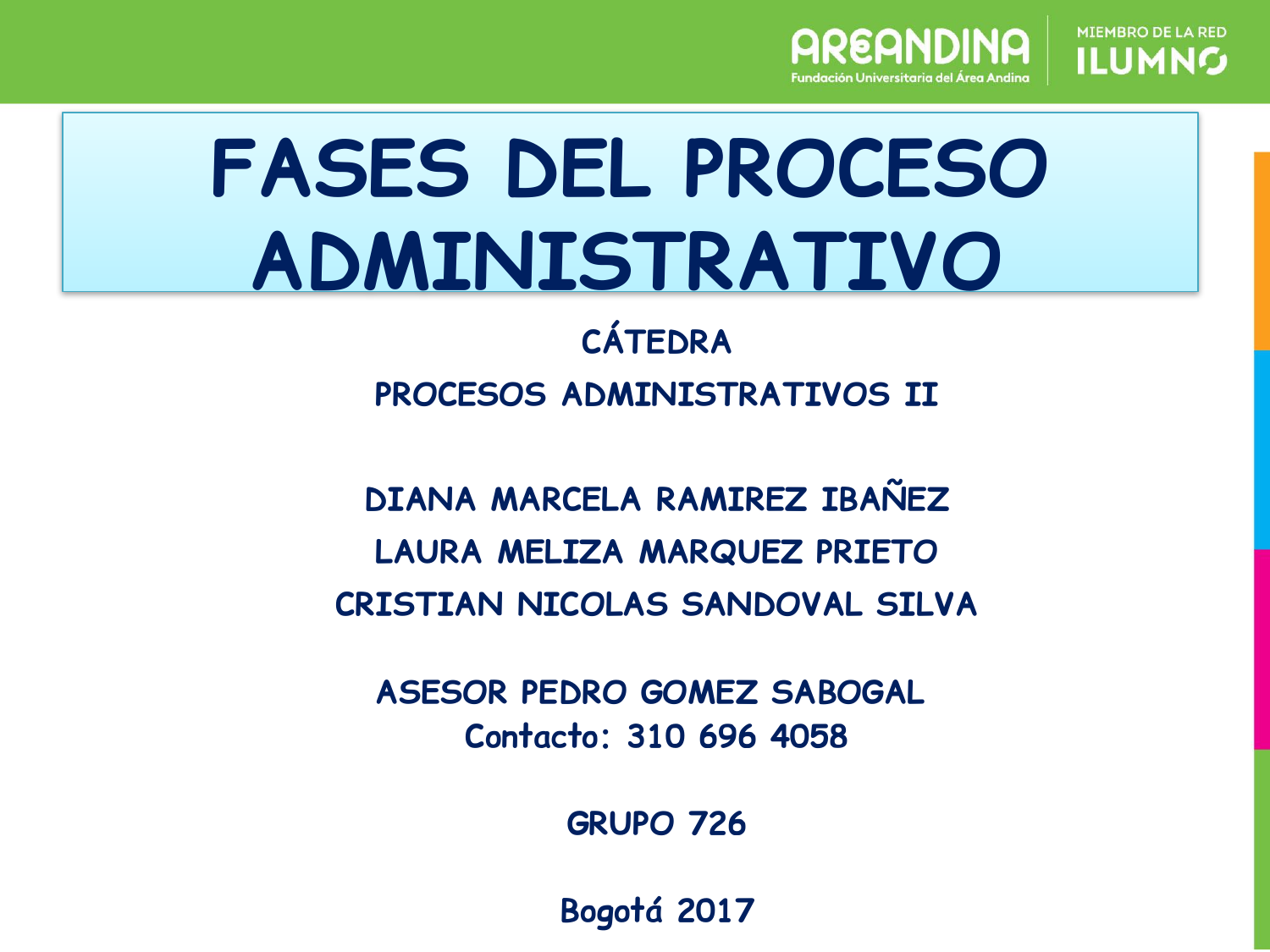

FASES DEL PROCESO ADMINISTRATIVO
CÁTEDRA
PROCESOS ADMINISTRATIVOS II

DIANA MARCELA RAMIREZ IBAÑEZ
LAURA MELIZA MARQUEZ PRIETO
CRISTIAN NICOLAS SANDOVAL SILVA

ASESOR PEDRO GOMEZ SABOGAL
Contacto: 310 696 4058

GRUPO 726

Bogotá 2017